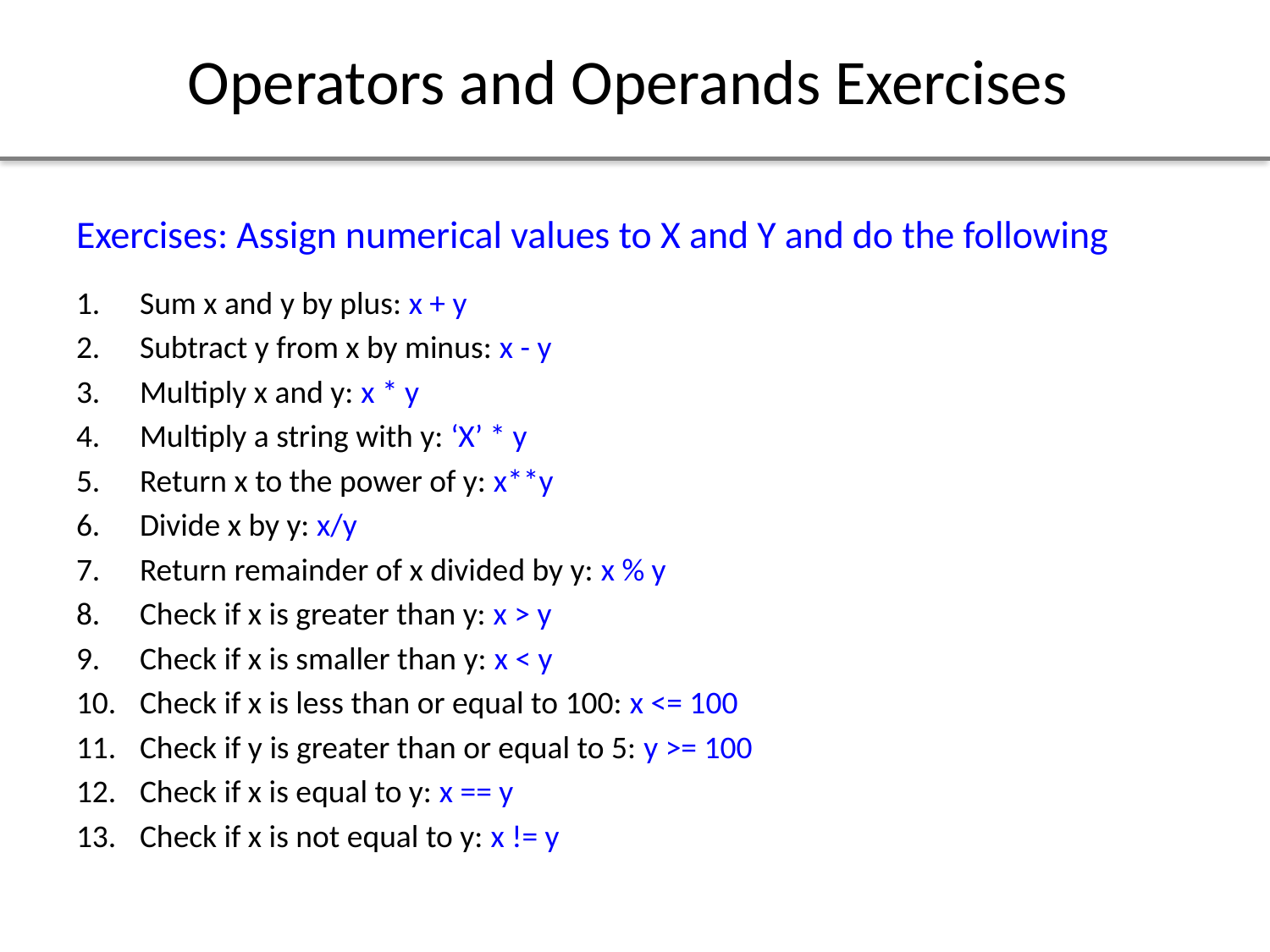

# Operators and Operands Exercises
Exercises: Assign numerical values to X and Y and do the following

Sum x and y by plus: x + y
Subtract y from x by minus: x - y
Multiply x and y: x * y
Multiply a string with y: ‘X’ * y
Return x to the power of y: x**y
Divide x by y: x/y
Return remainder of x divided by y: x % y
Check if x is greater than y: x > y
Check if x is smaller than y: x < y
Check if x is less than or equal to 100: x <= 100
Check if y is greater than or equal to 5: y >= 100
Check if x is equal to y: x == y
Check if x is not equal to y: x != y